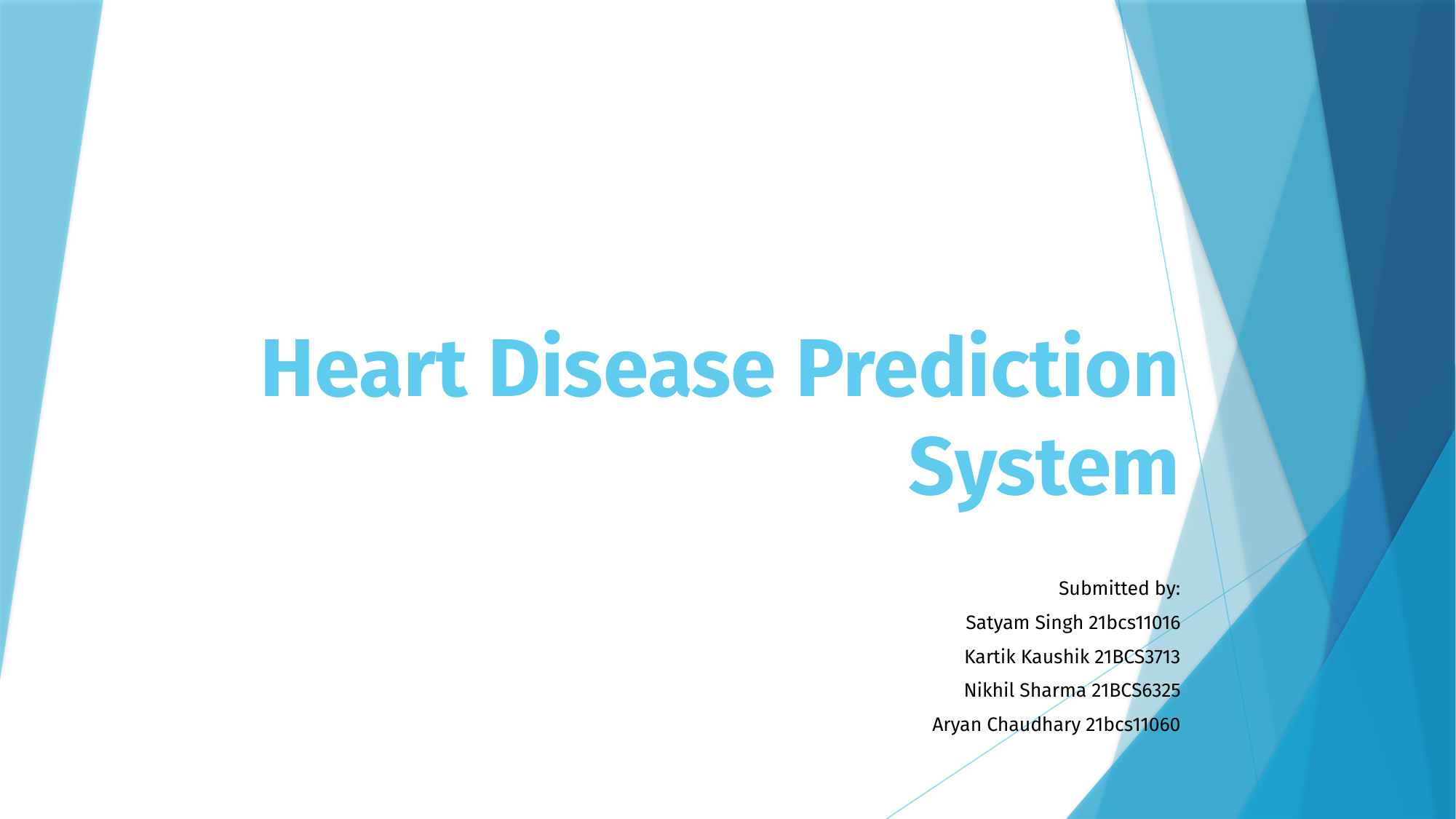

# Heart Disease Prediction System
Submitted by:
Satyam Singh 21bcs11016
Kartik Kaushik 21BCS3713
Nikhil Sharma 21BCS6325
Aryan Chaudhary 21bcs11060